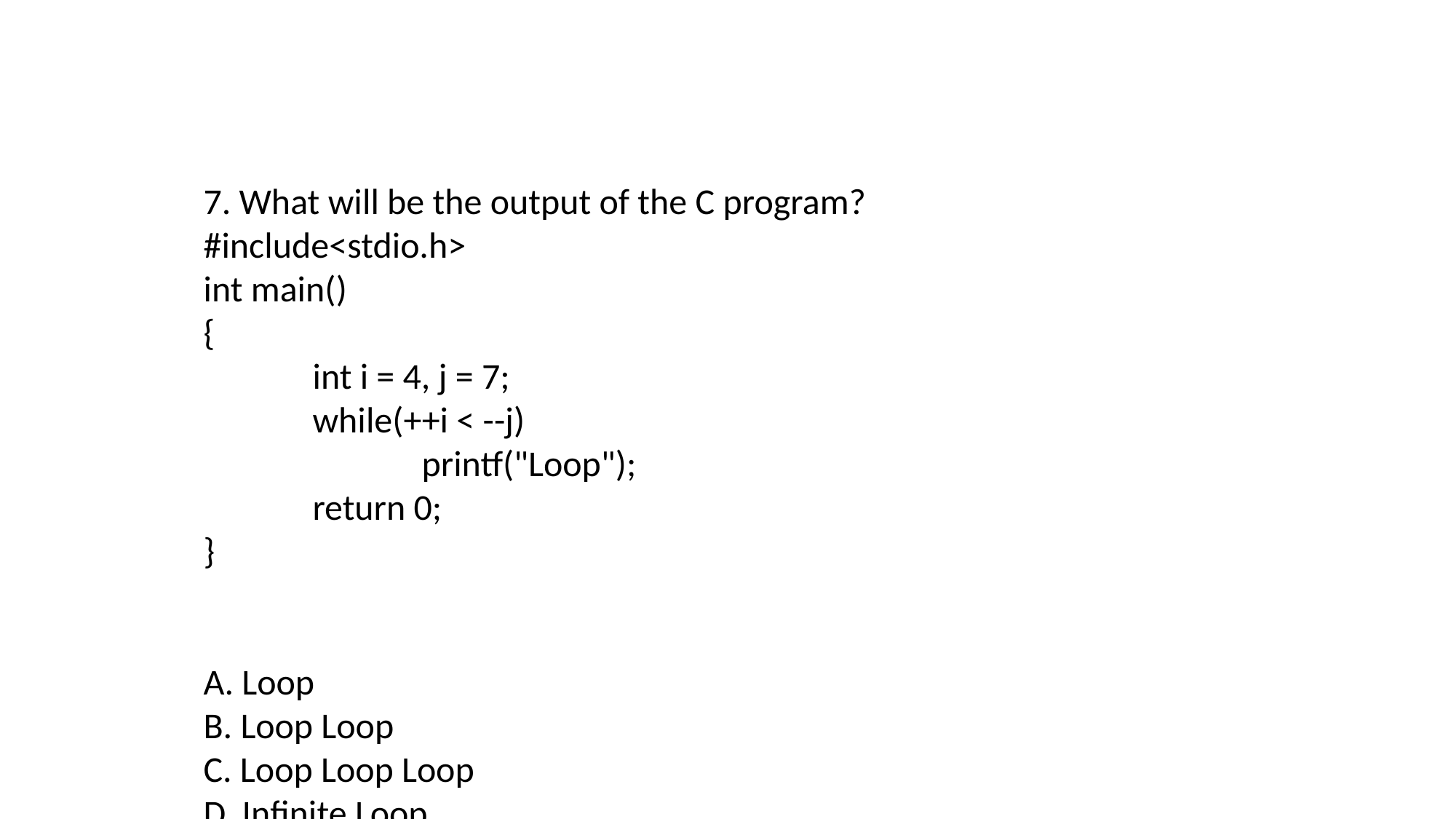

7. What will be the output of the C program?
#include<stdio.h>
int main()
{
	int i = 4, j = 7;
	while(++i < --j)
		printf("Loop");
	return 0;
}

A. Loop
B. Loop Loop
C. Loop Loop Loop
D. Infinite Loop